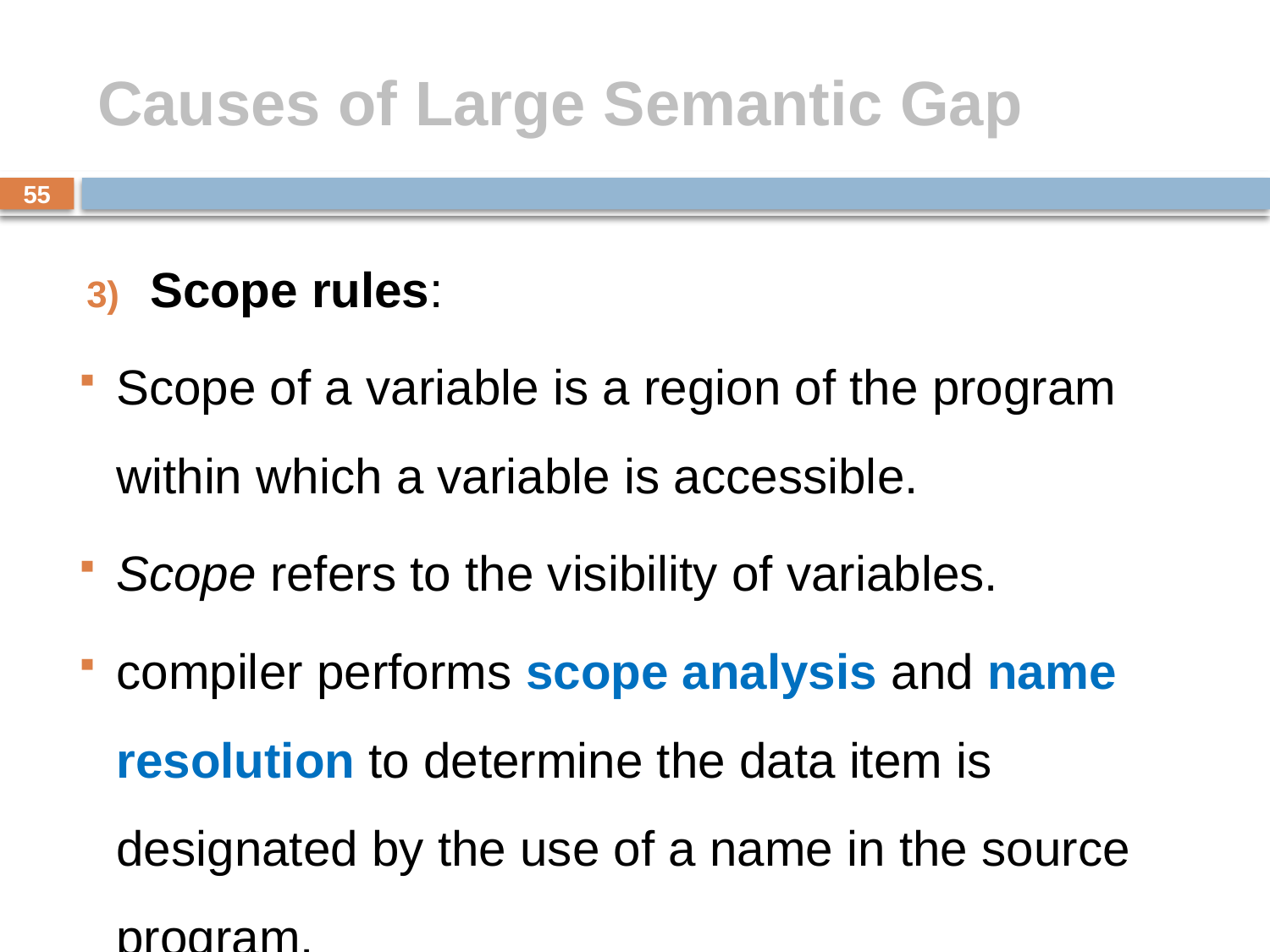

# Causes of Large Semantic Gap
55
Scope rules:
Scope of a variable is a region of the program within which a variable is accessible.
Scope refers to the visibility of variables.
compiler performs scope analysis and name resolution to determine the data item is designated by the use of a name in the source program.